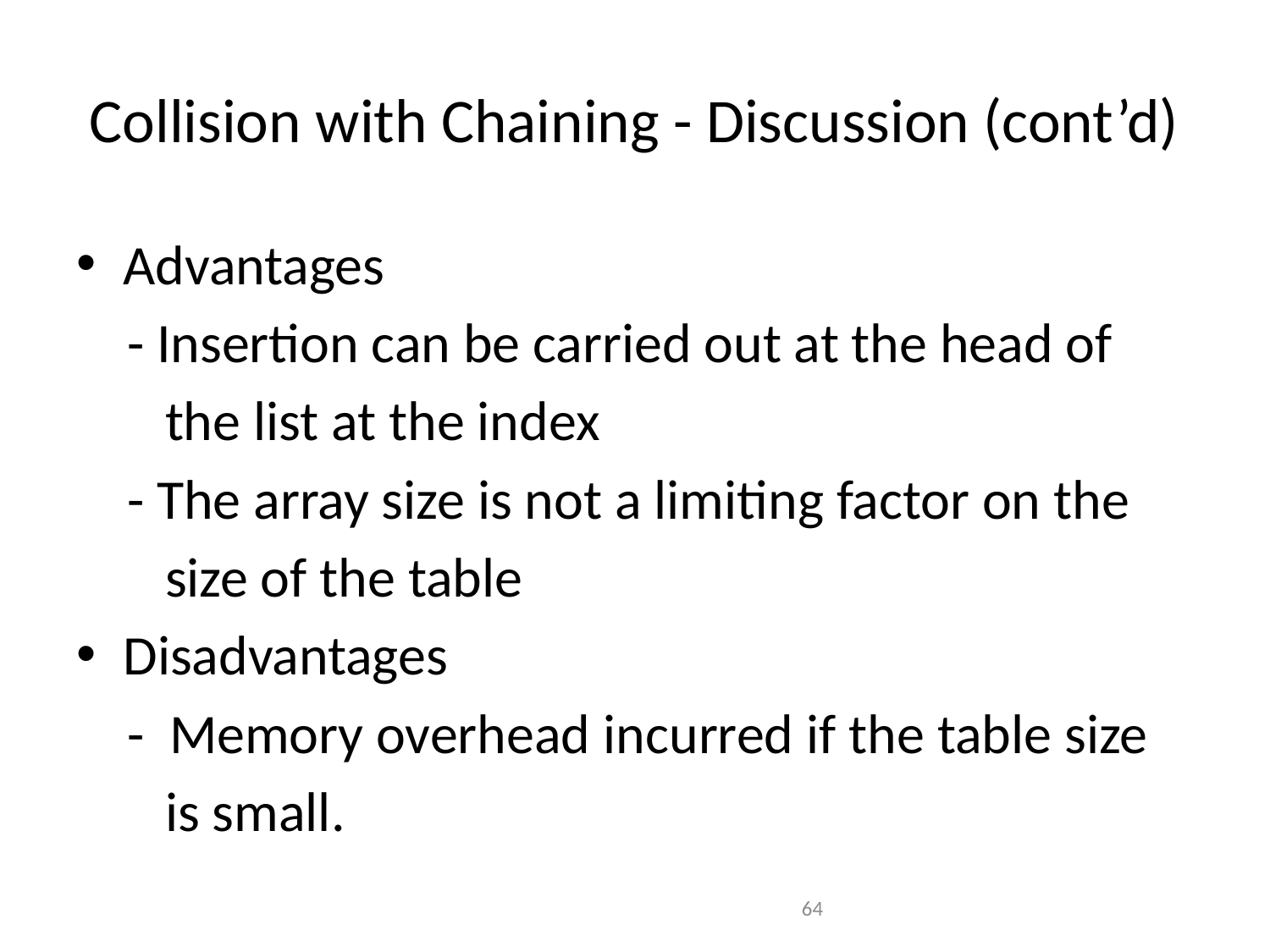

# Collision with Chaining - Discussion (cont’d)
Advantages
    - Insertion can be carried out at the head of
       the list at the index
    - The array size is not a limiting factor on the
       size of the table
Disadvantages
    -  Memory overhead incurred if the table size
       is small.

64